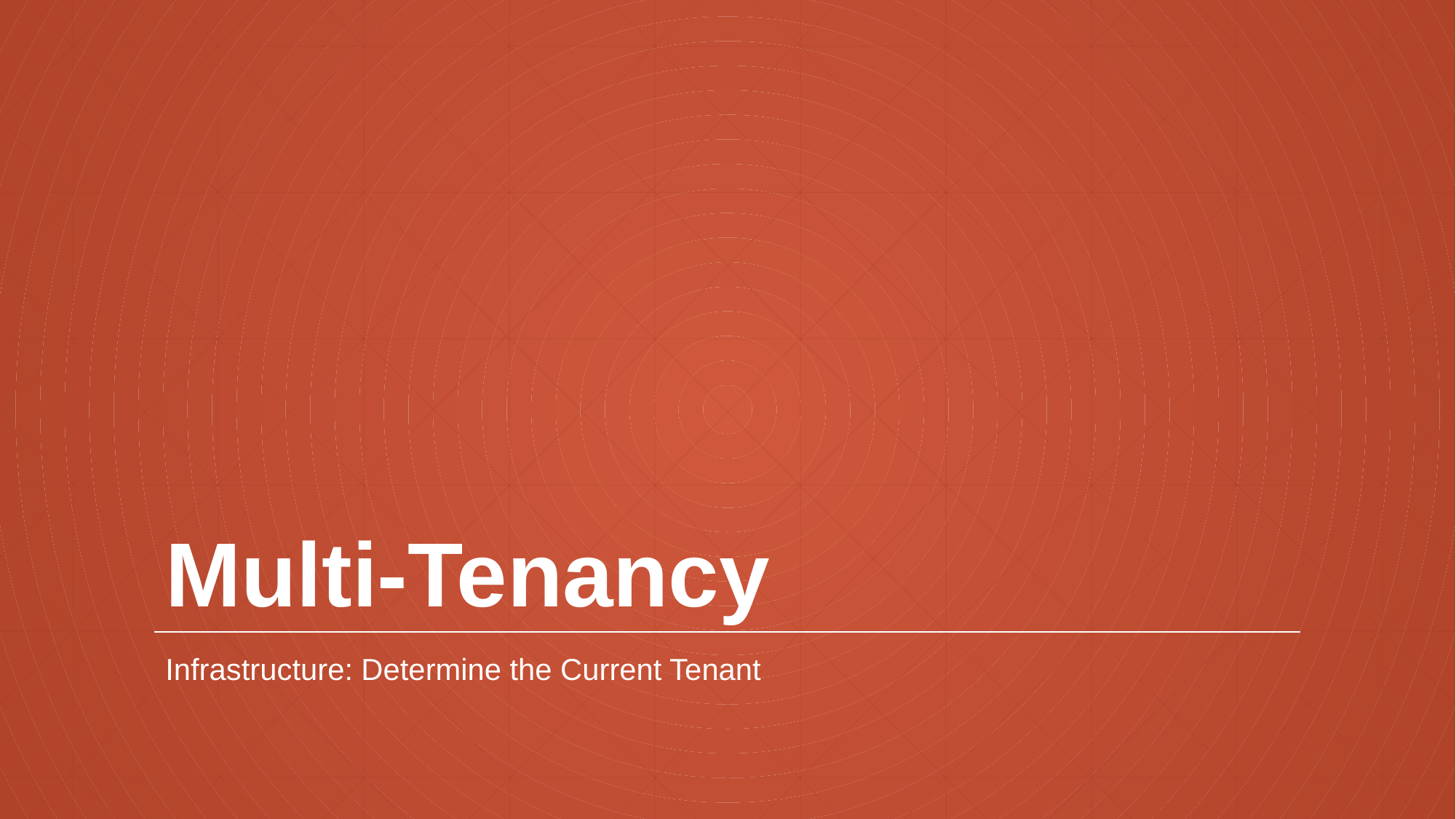

# Multi-Tenancy
Infrastructure: Determine the Current Tenant